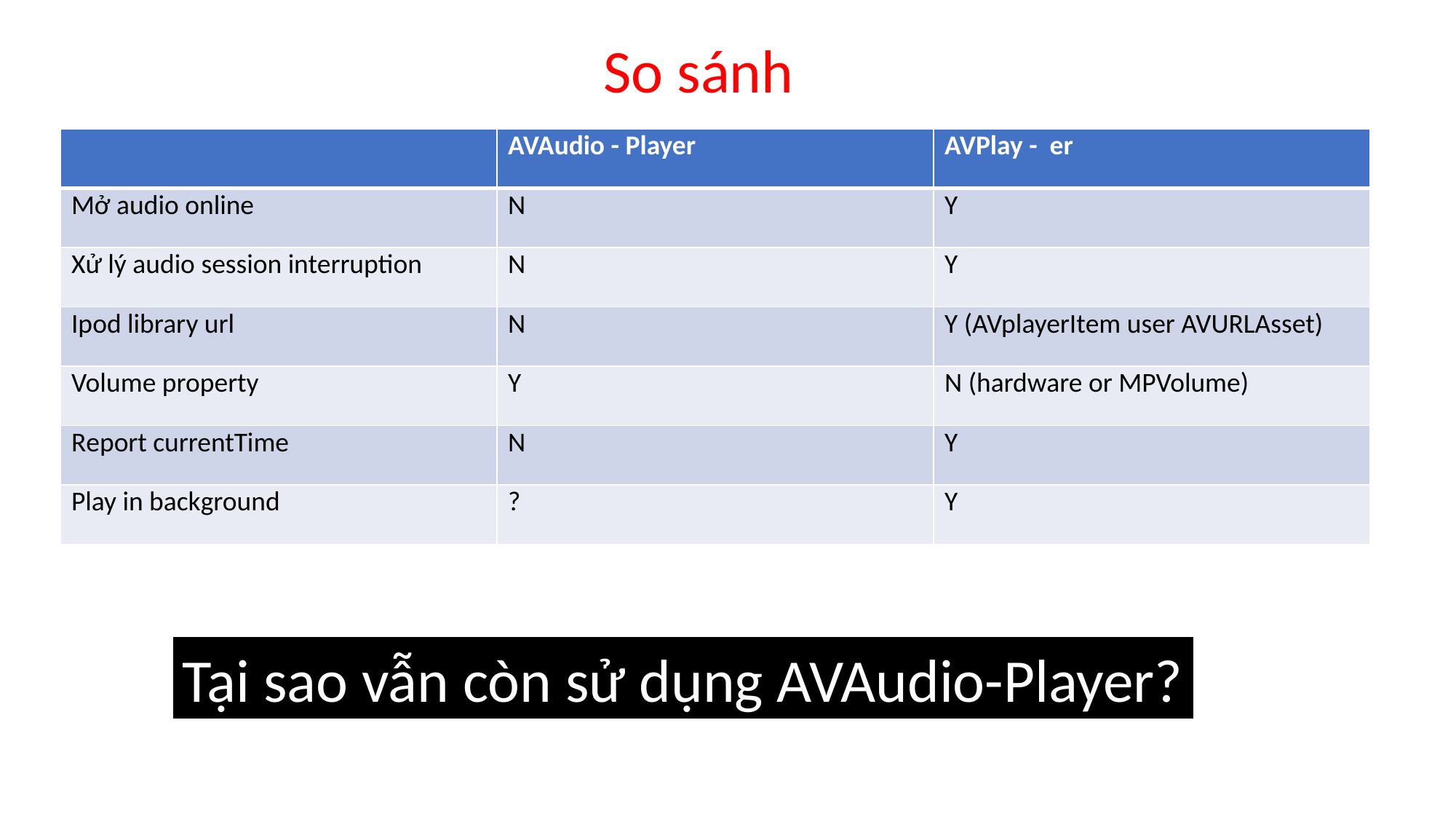

So sánh
|  | AVAudio - Player | AVPlay - er |
| --- | --- | --- |
| Mở audio online | N | Y |
| Xử lý audio session interruption | N | Y |
| Ipod library url | N | Y (AVplayerItem user AVURLAsset) |
| Volume property | Y | N (hardware or MPVolume) |
| Report currentTime | N | Y |
| Play in background | ? | Y |
Tại sao vẫn còn sử dụng AVAudio-Player?